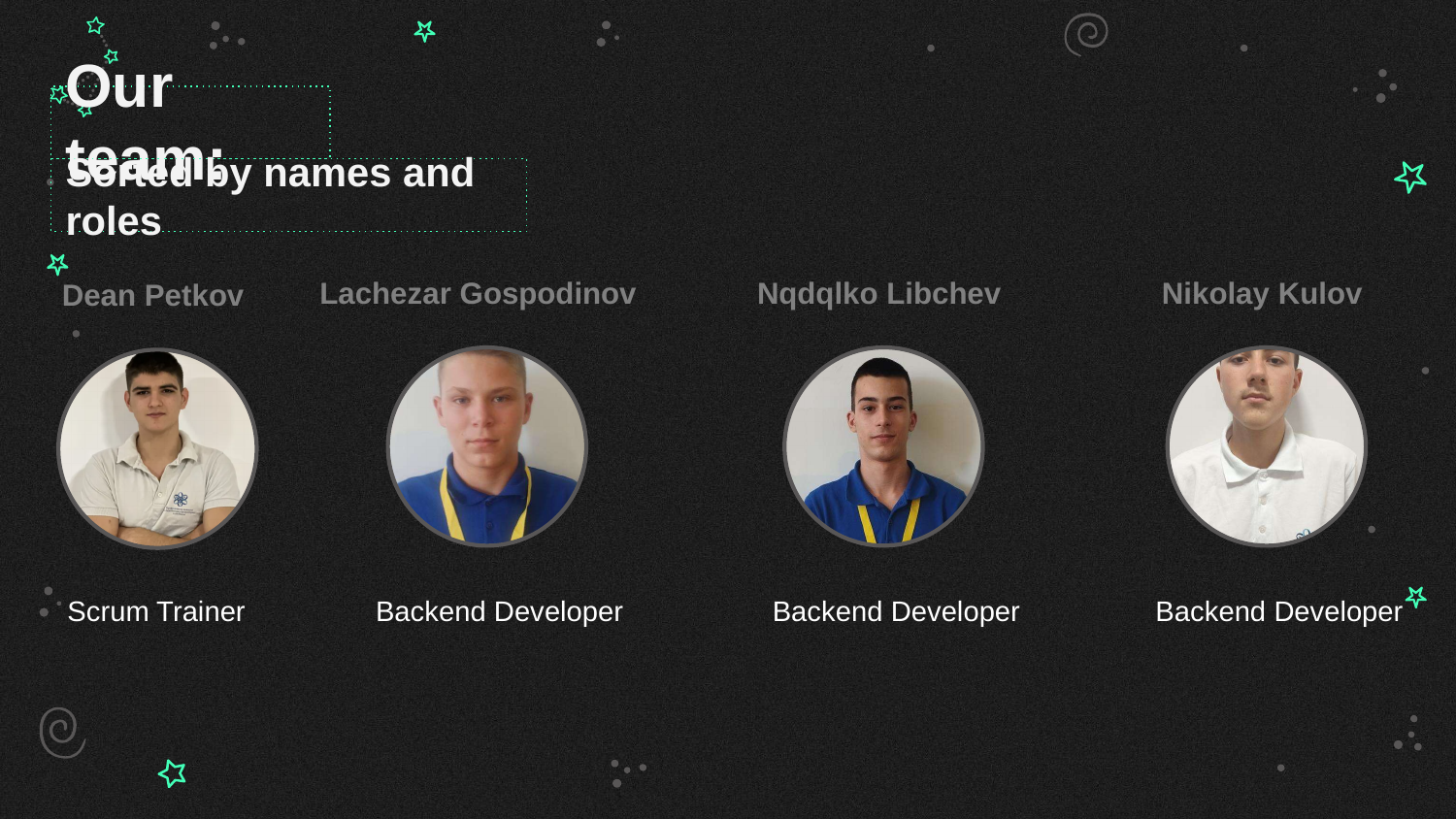

# Our team:
Sorted by names and roles
Nqdqlko Libchev
Nikolay Kulov
Lachezar Gospodinov
Dean Petkov
Scrum Trainer
Backend Developer
Backend Developer
Backend Developer